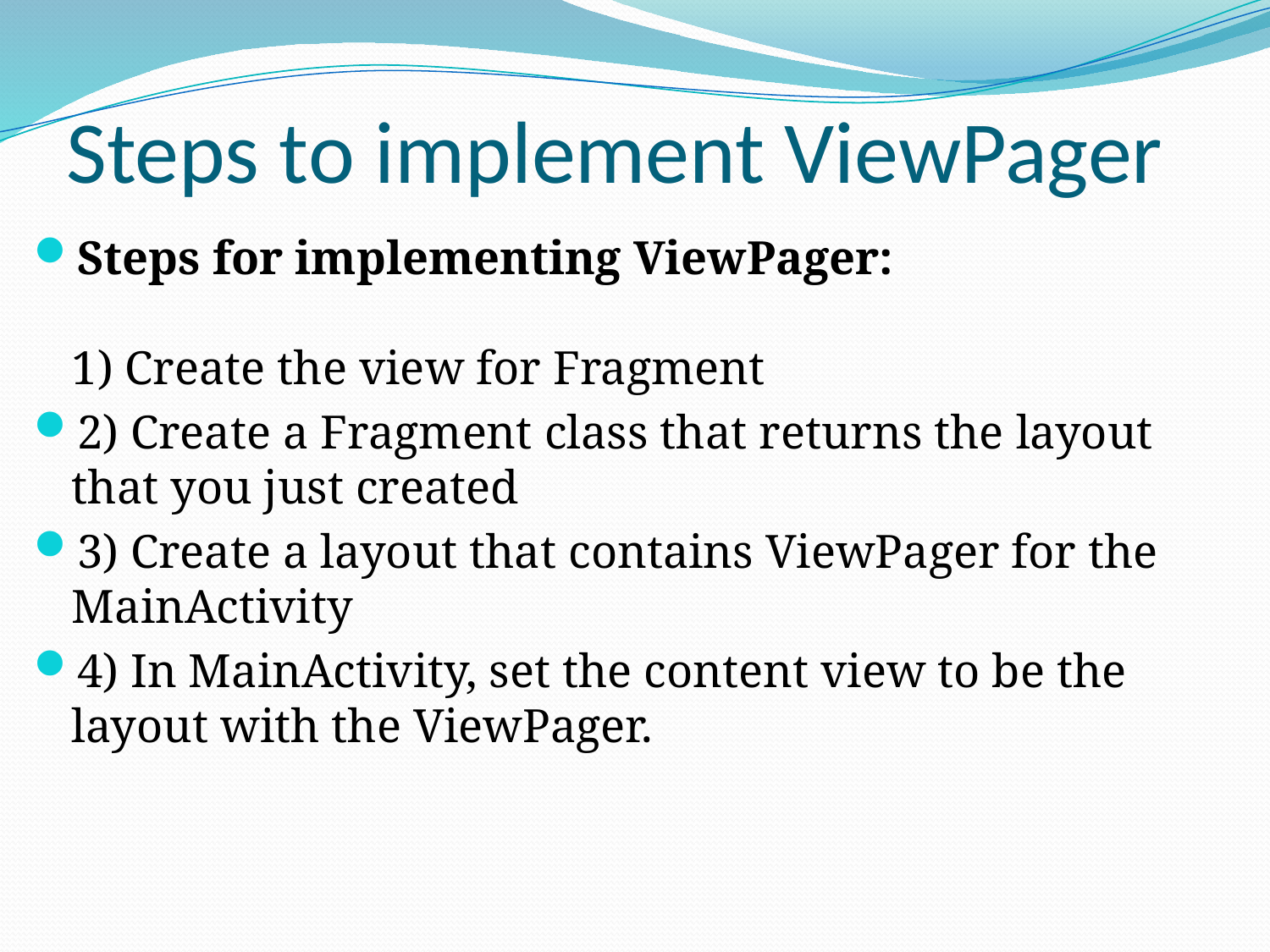

# Steps to implement ViewPager
Steps for implementing ViewPager:
1) Create the view for Fragment
2) Create a Fragment class that returns the layout that you just created
3) Create a layout that contains ViewPager for the MainActivity
4) In MainActivity, set the content view to be the layout with the ViewPager.